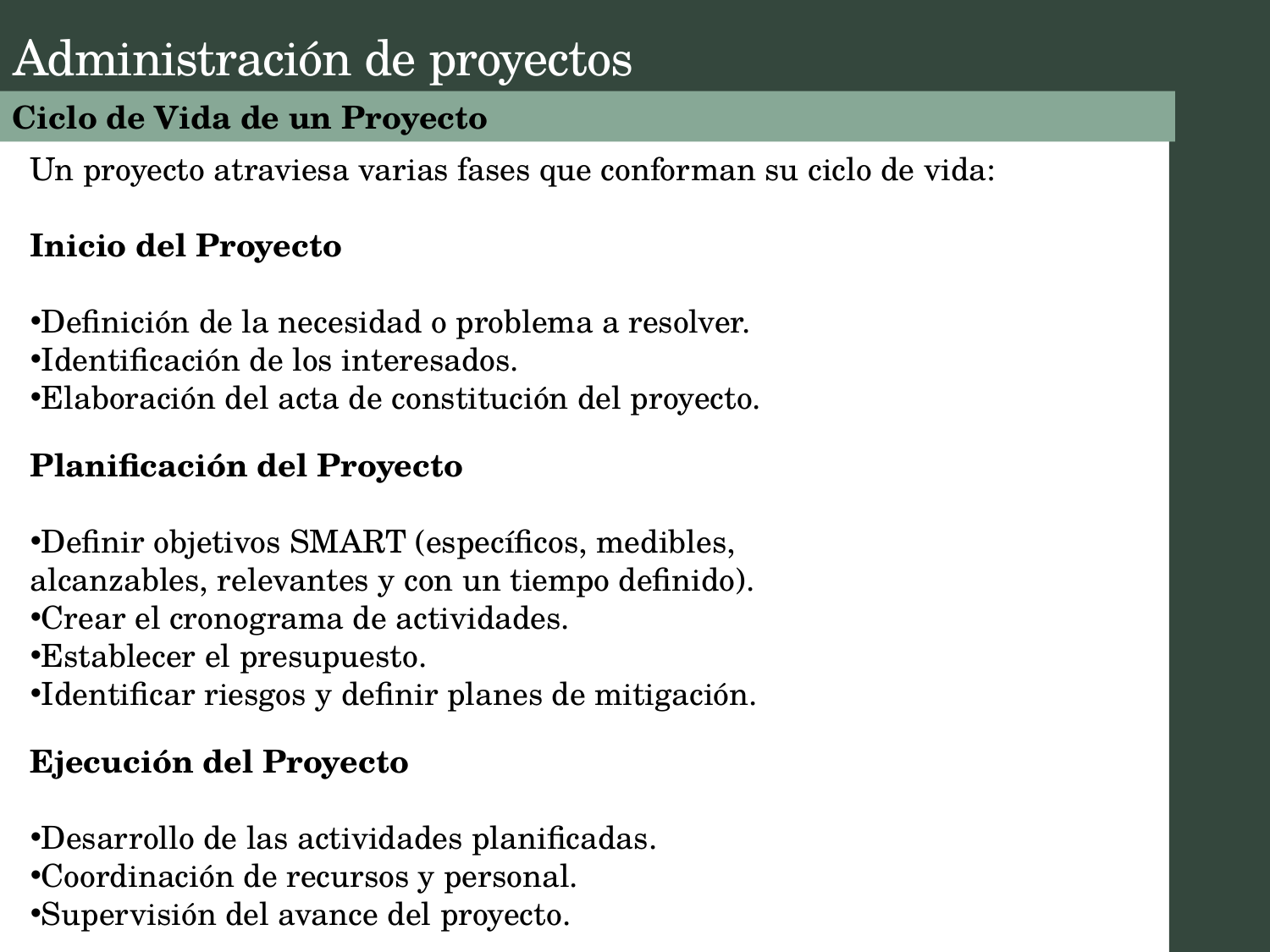

# Administración de proyectos
Ciclo de Vida de un Proyecto
Un proyecto atraviesa varias fases que conforman su ciclo de vida:

Inicio del Proyecto

Definición de la necesidad o problema a resolver.
Identificación de los interesados.
Elaboración del acta de constitución del proyecto.
Planificación del Proyecto

Definir objetivos SMART (específicos, medibles, alcanzables, relevantes y con un tiempo definido).
Crear el cronograma de actividades.
Establecer el presupuesto.
Identificar riesgos y definir planes de mitigación.
Ejecución del Proyecto

Desarrollo de las actividades planificadas.
Coordinación de recursos y personal.
Supervisión del avance del proyecto.